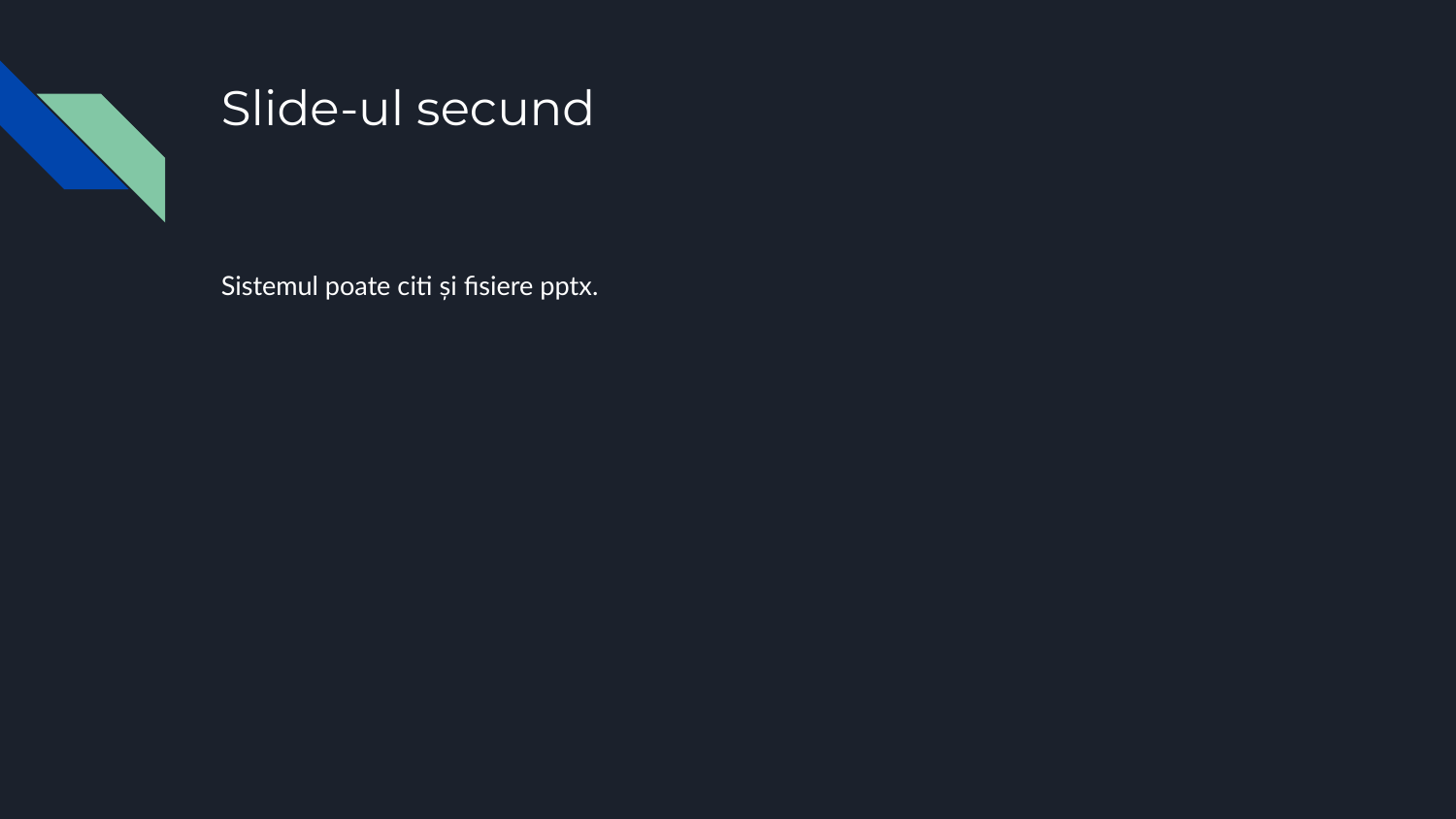

# Slide-ul secund
Sistemul poate citi și fisiere pptx.